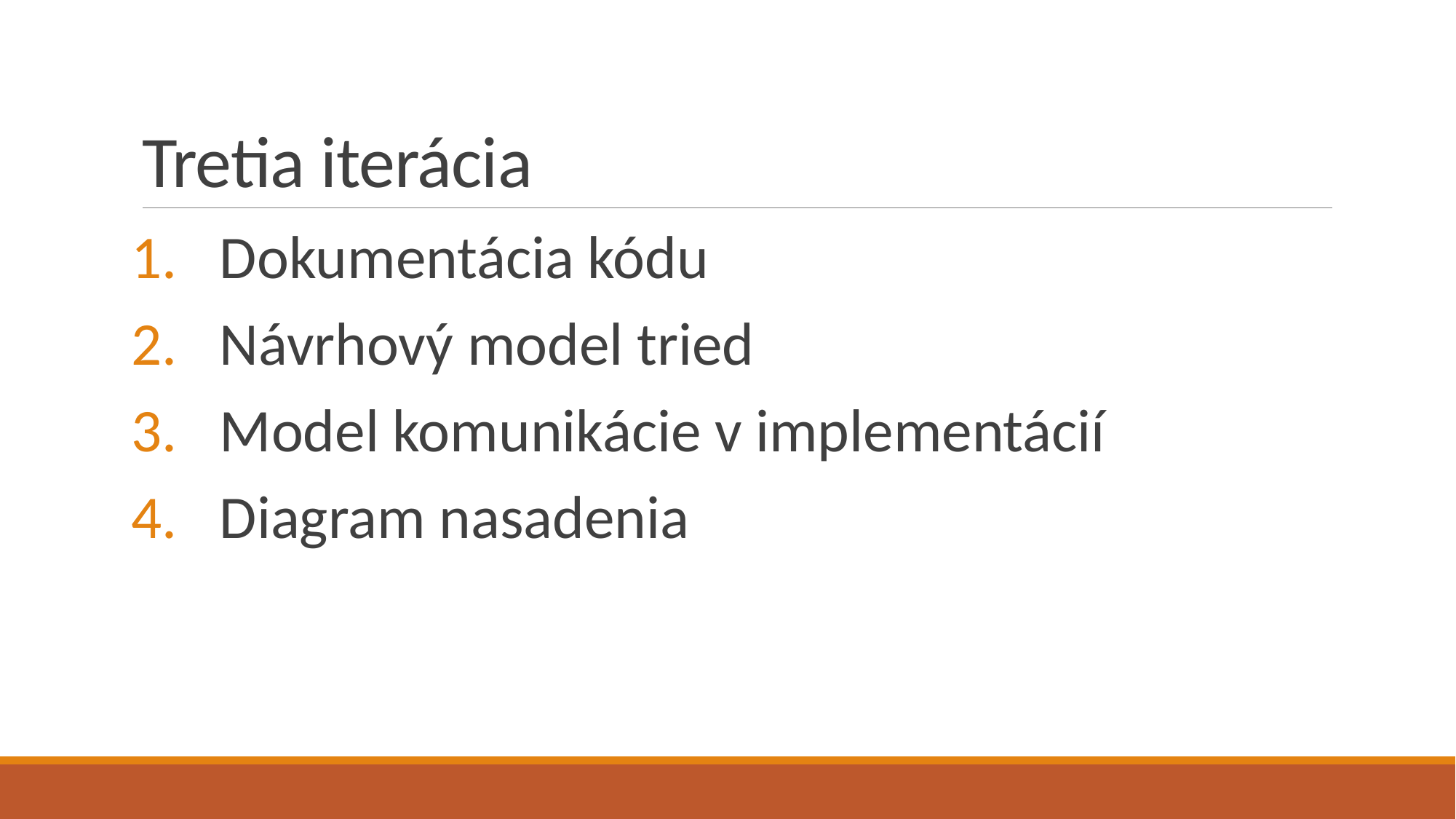

# Tretia iterácia
Dokumentácia kódu
Návrhový model tried
Model komunikácie v implementácií
Diagram nasadenia